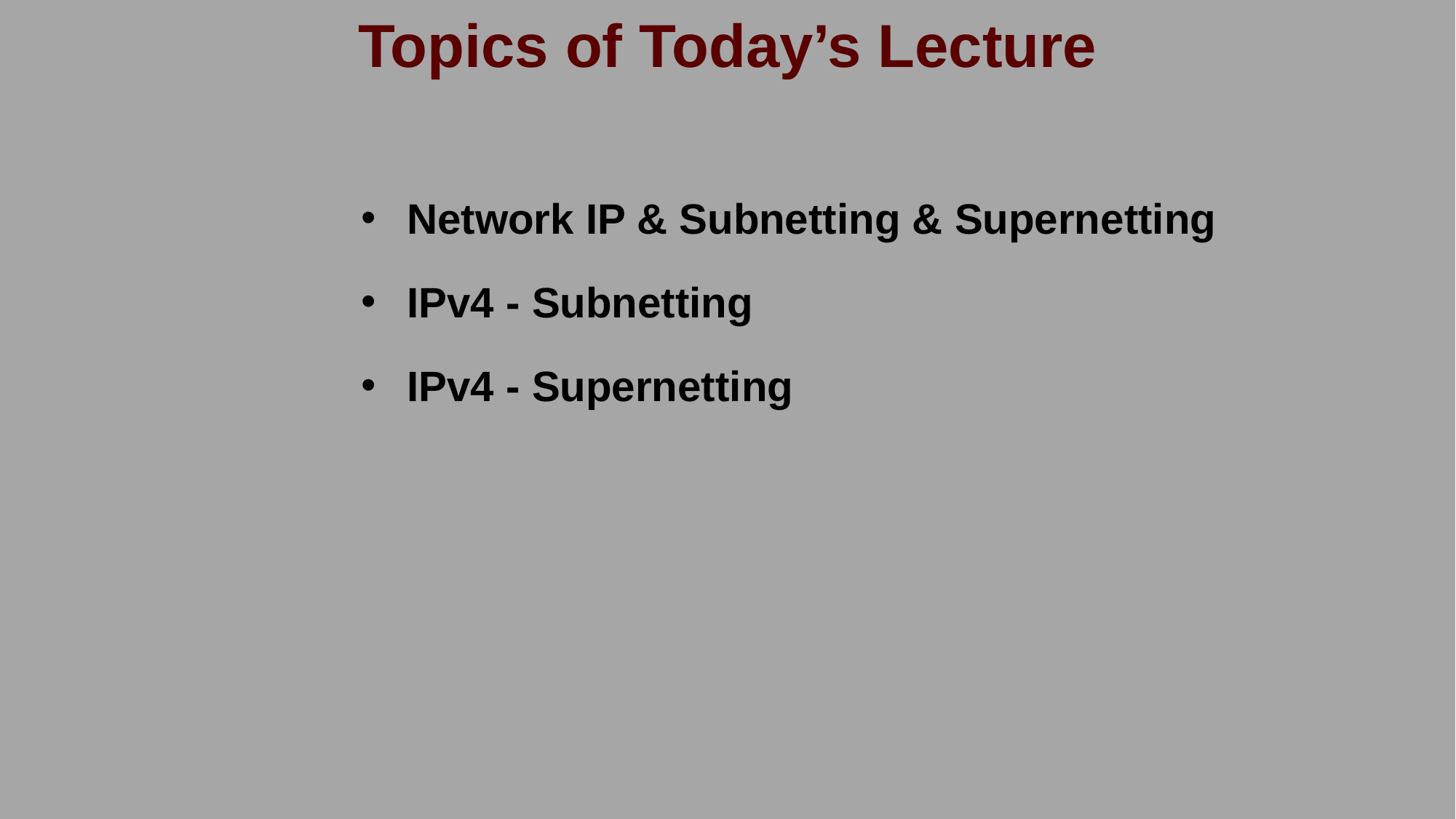

# Topics of Today’s Lecture
Network IP & Subnetting & Supernetting
IPv4 - Subnetting
IPv4 - Supernetting